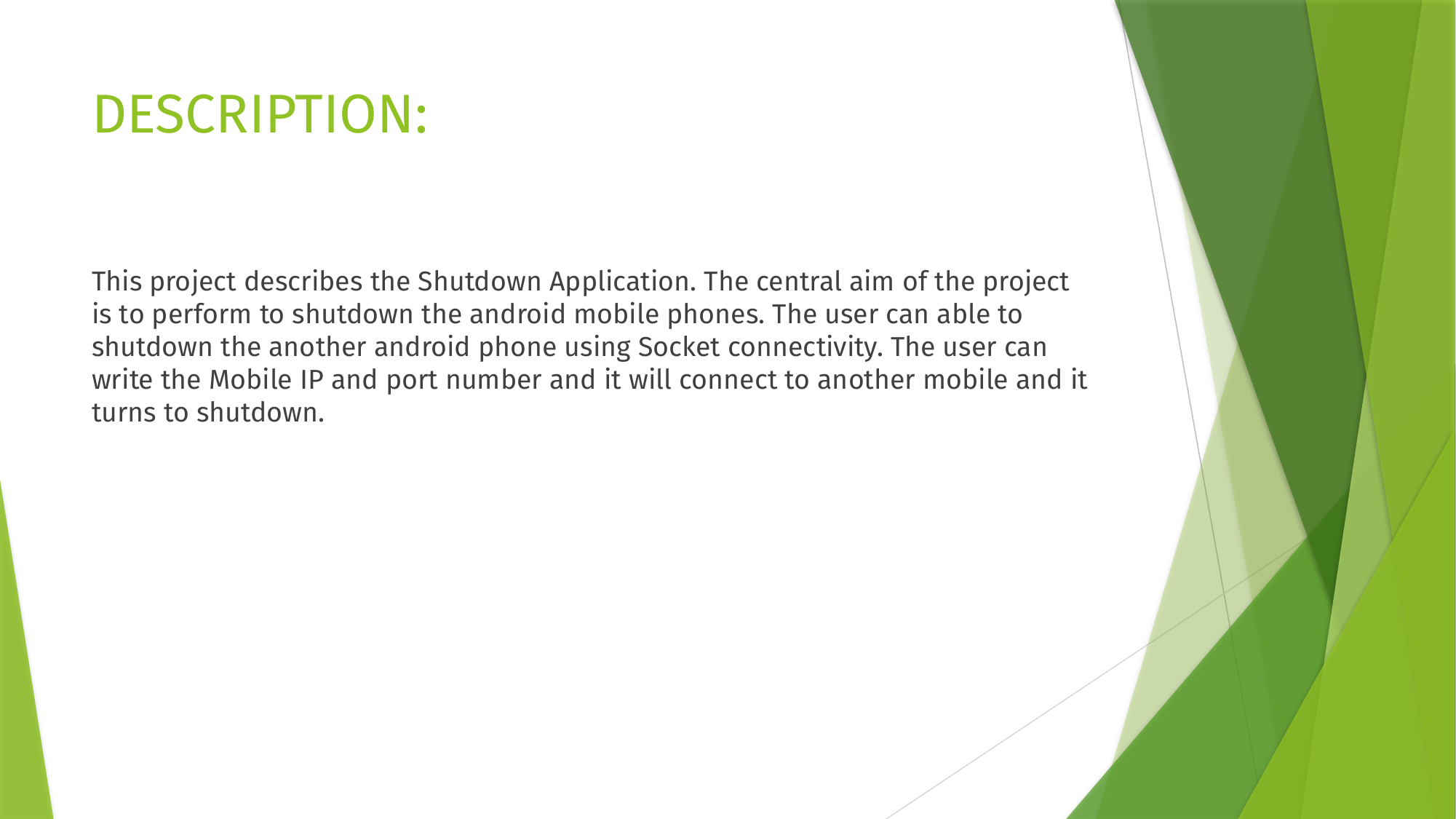

# DESCRIPTION:
This project describes the Shutdown Application. The central aim of the project is to perform to shutdown the android mobile phones. The user can able to  shutdown the another android phone using Socket connectivity. The user can write the Mobile IP and port number and it will connect to another mobile and it turns to shutdown.